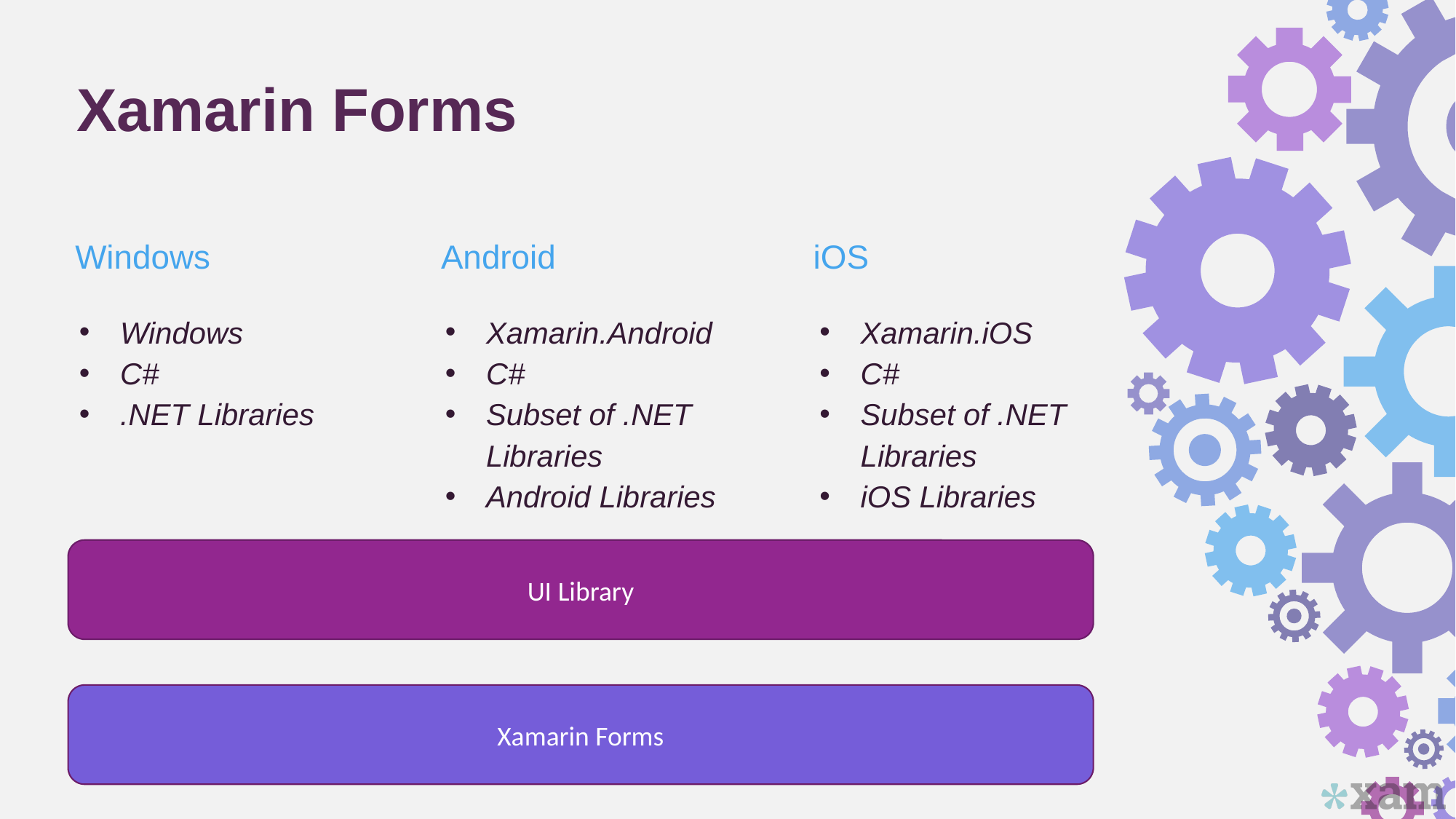

Xamarin Forms
Windows
Android
iOS
Windows
C#
.NET Libraries
Xamarin.Android
C#
Subset of .NET Libraries
Android Libraries
Xamarin.iOS
C#
Subset of .NET Libraries
iOS Libraries
UI Library
Xamarin Forms
Xamarin Forms